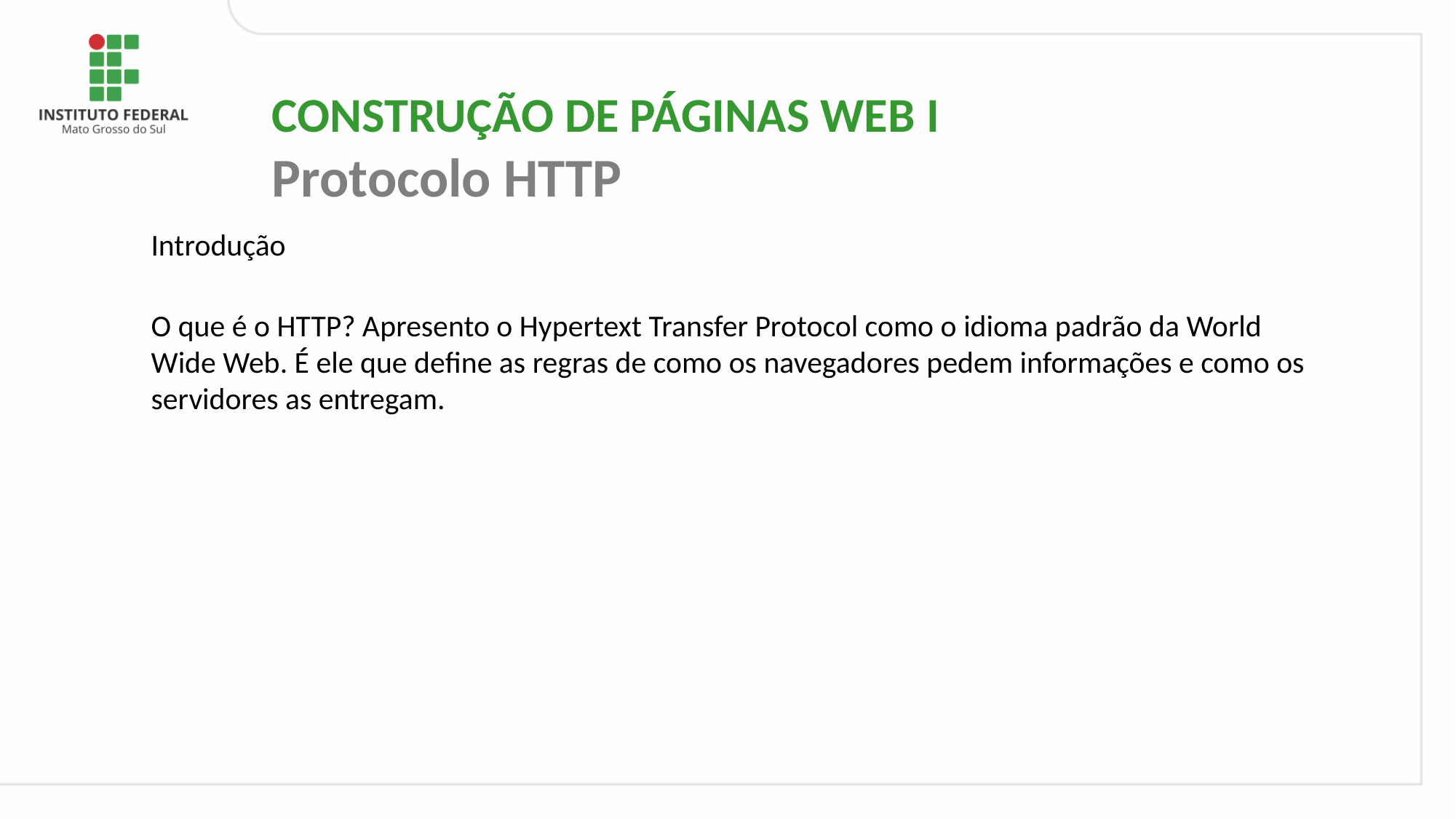

CONSTRUÇÃO DE PÁGINAS WEB I
Protocolo HTTP
# Introdução
O que é o HTTP? Apresento o Hypertext Transfer Protocol como o idioma padrão da World Wide Web. É ele que define as regras de como os navegadores pedem informações e como os servidores as entregam.